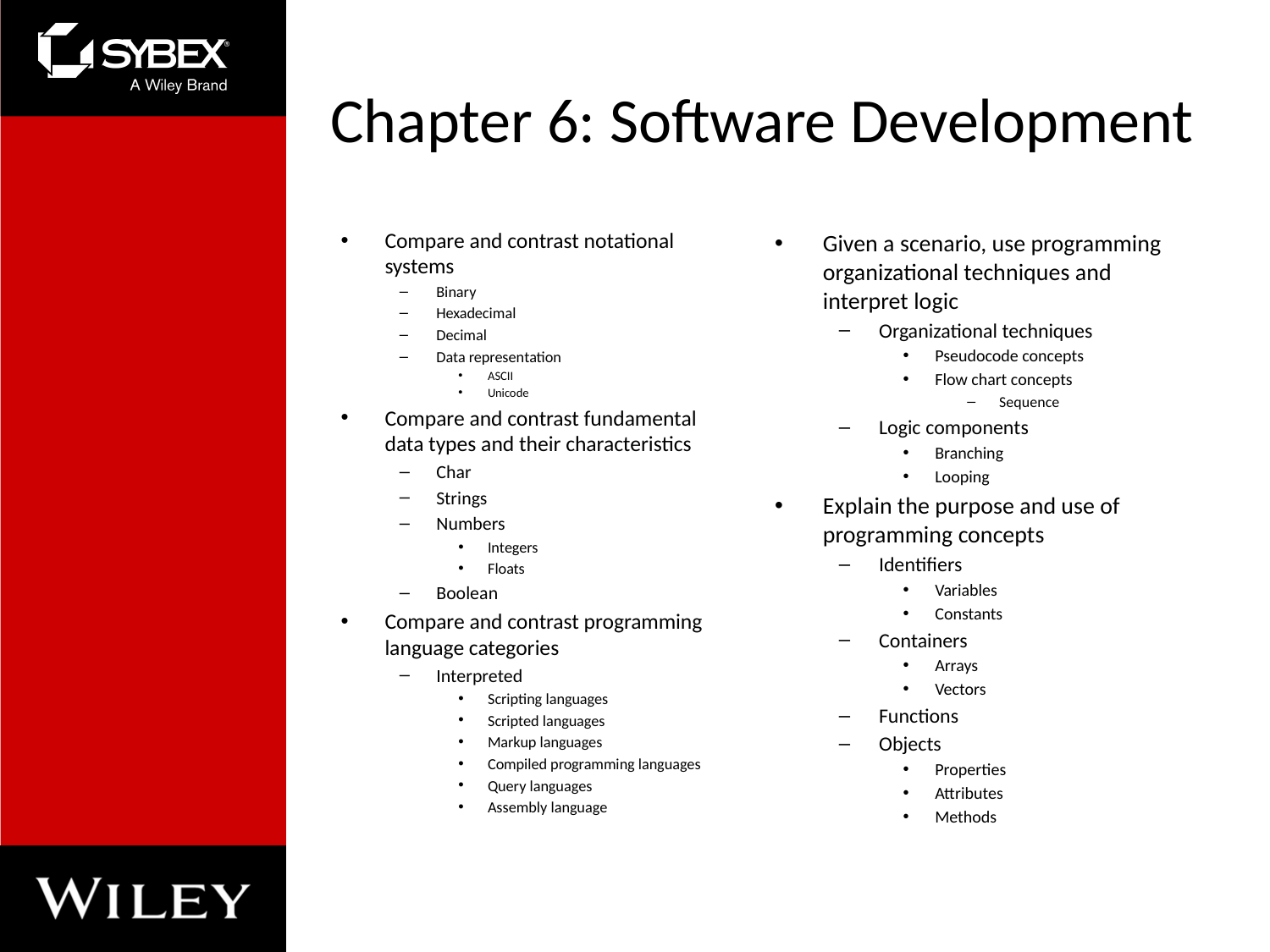

# Chapter 6: Software Development
Compare and contrast notational systems
Binary
Hexadecimal
Decimal
Data representation
ASCII
Unicode
Compare and contrast fundamental data types and their characteristics
Char
Strings
Numbers
Integers
Floats
Boolean
Compare and contrast programming language categories
Interpreted
Scripting languages
Scripted languages
Markup languages
Compiled programming languages
Query languages
Assembly language
Given a scenario, use programming organizational techniques and interpret logic
Organizational techniques
Pseudocode concepts
Flow chart concepts
Sequence
Logic components
Branching
Looping
Explain the purpose and use of programming concepts
Identifiers
Variables
Constants
Containers
Arrays
Vectors
Functions
Objects
Properties
Attributes
Methods